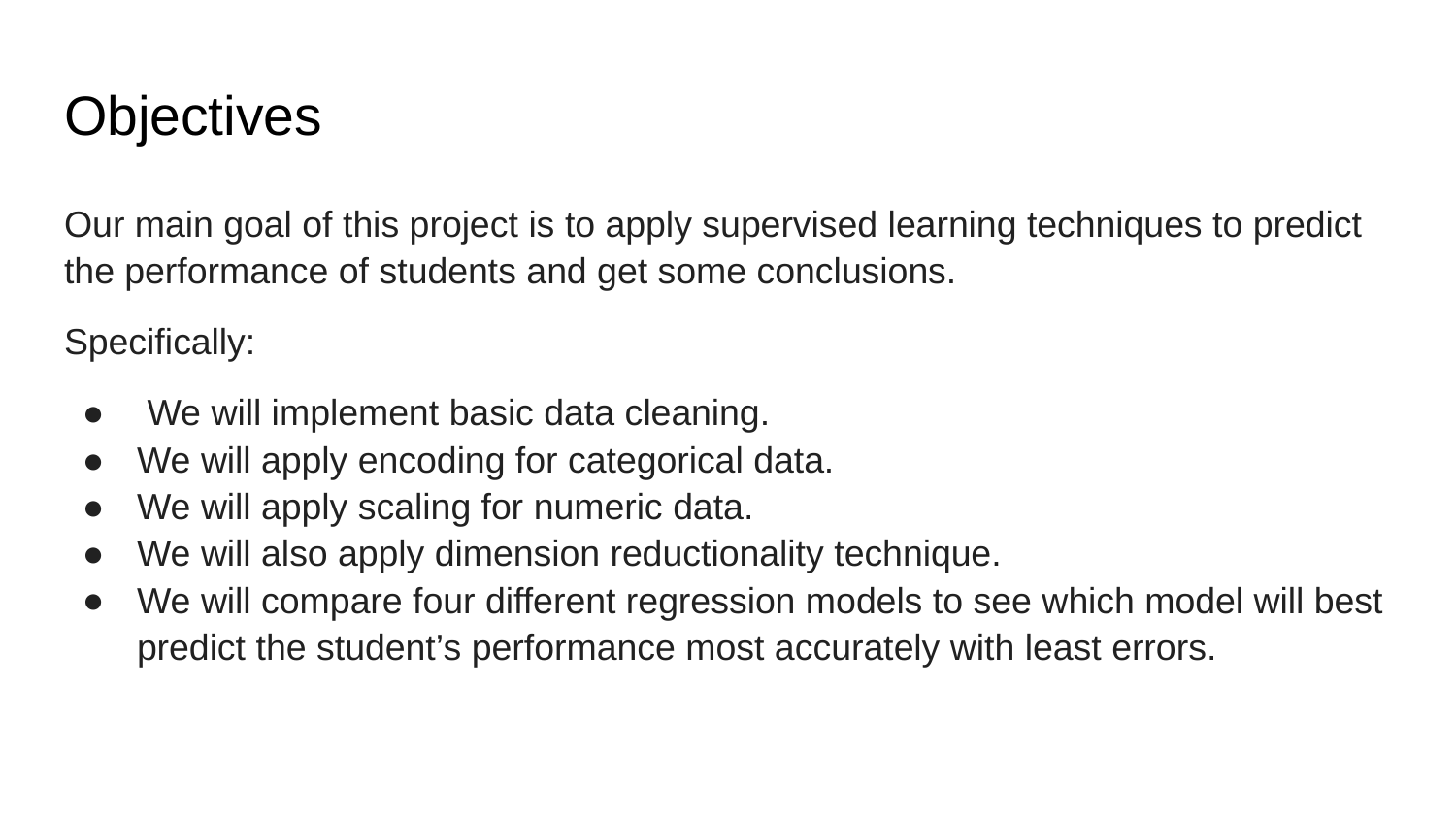

# Objectives
Our main goal of this project is to apply supervised learning techniques to predict the performance of students and get some conclusions.
Specifically:
 We will implement basic data cleaning.
We will apply encoding for categorical data.
We will apply scaling for numeric data.
We will also apply dimension reductionality technique.
We will compare four different regression models to see which model will best predict the student’s performance most accurately with least errors.